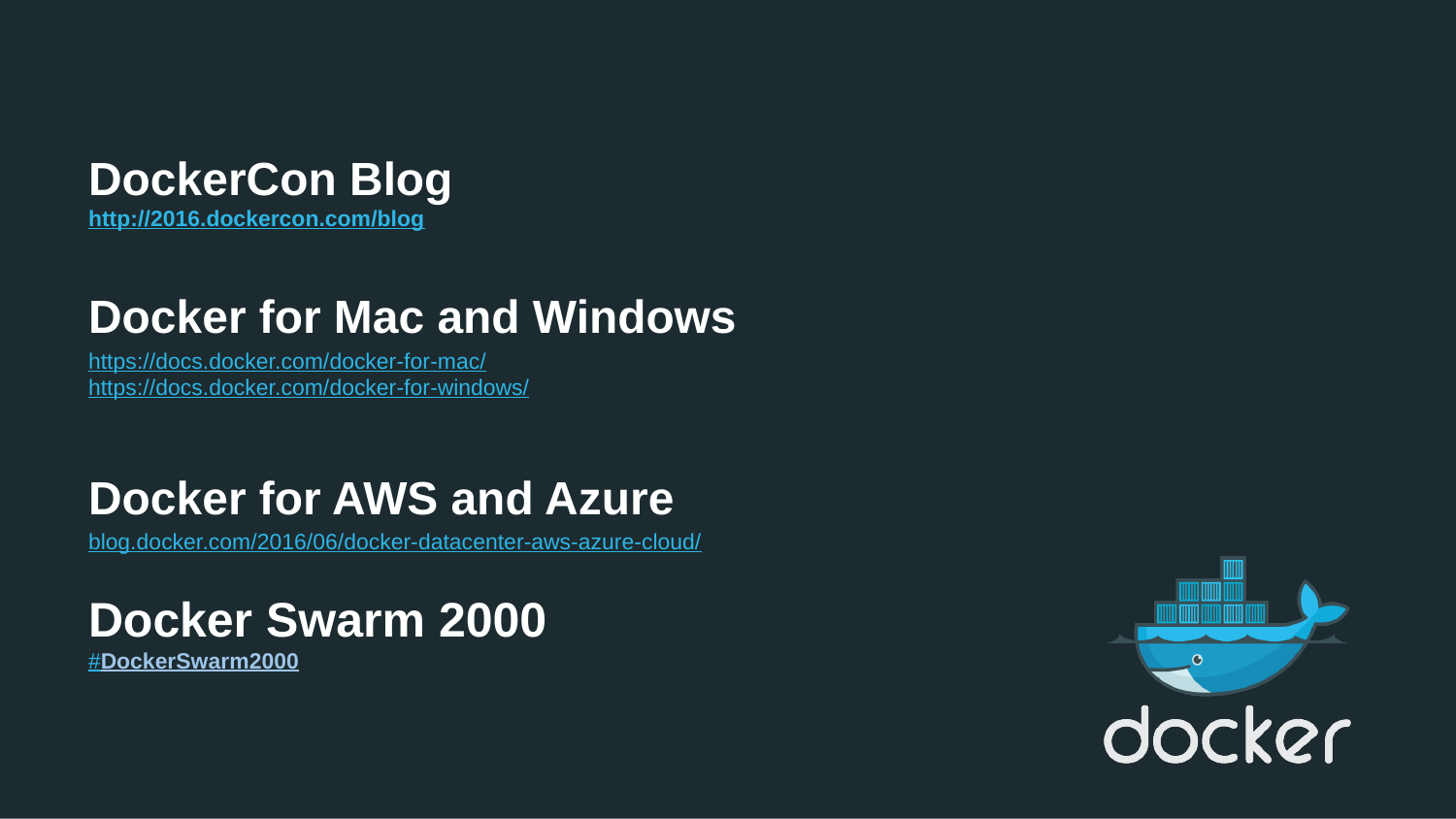

#

DockerCon Blog
http://2016.dockercon.com/blog

Docker for Mac and Windows
https://docs.docker.com/docker-for-mac/
https://docs.docker.com/docker-for-windows/

Docker for AWS and Azure
blog.docker.com/2016/06/docker-datacenter-aws-azure-cloud/

Docker Swarm 2000
#DockerSwarm2000